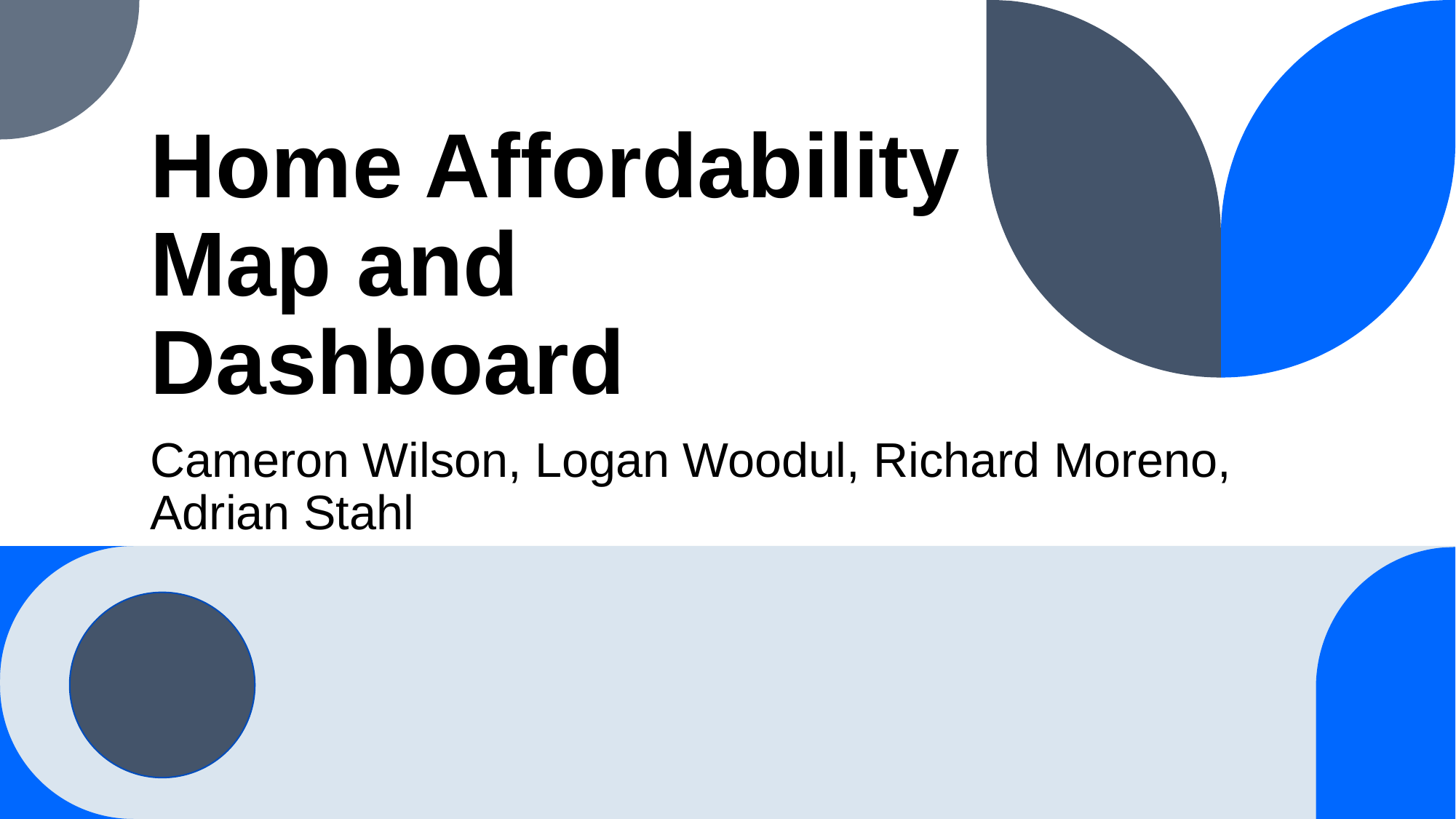

# Home Affordability Map and Dashboard
Cameron Wilson, Logan Woodul, Richard Moreno, Adrian Stahl